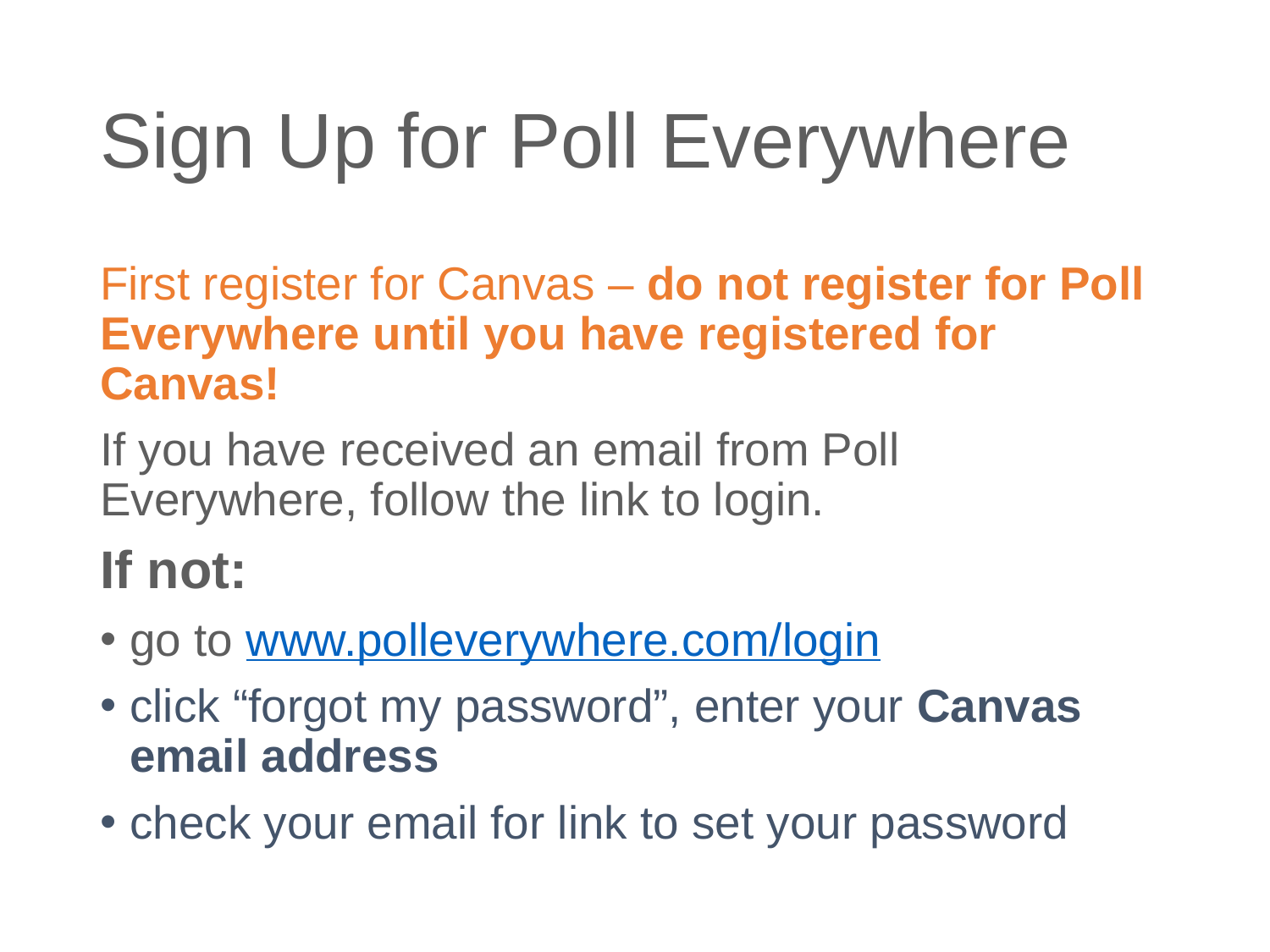

# Sign Up for Poll Everywhere
First register for Canvas – do not register for Poll Everywhere until you have registered for Canvas!
If you have received an email from Poll Everywhere, follow the link to login.
If not:
go to www.polleverywhere.com/login
click “forgot my password”, enter your Canvas email address
check your email for link to set your password